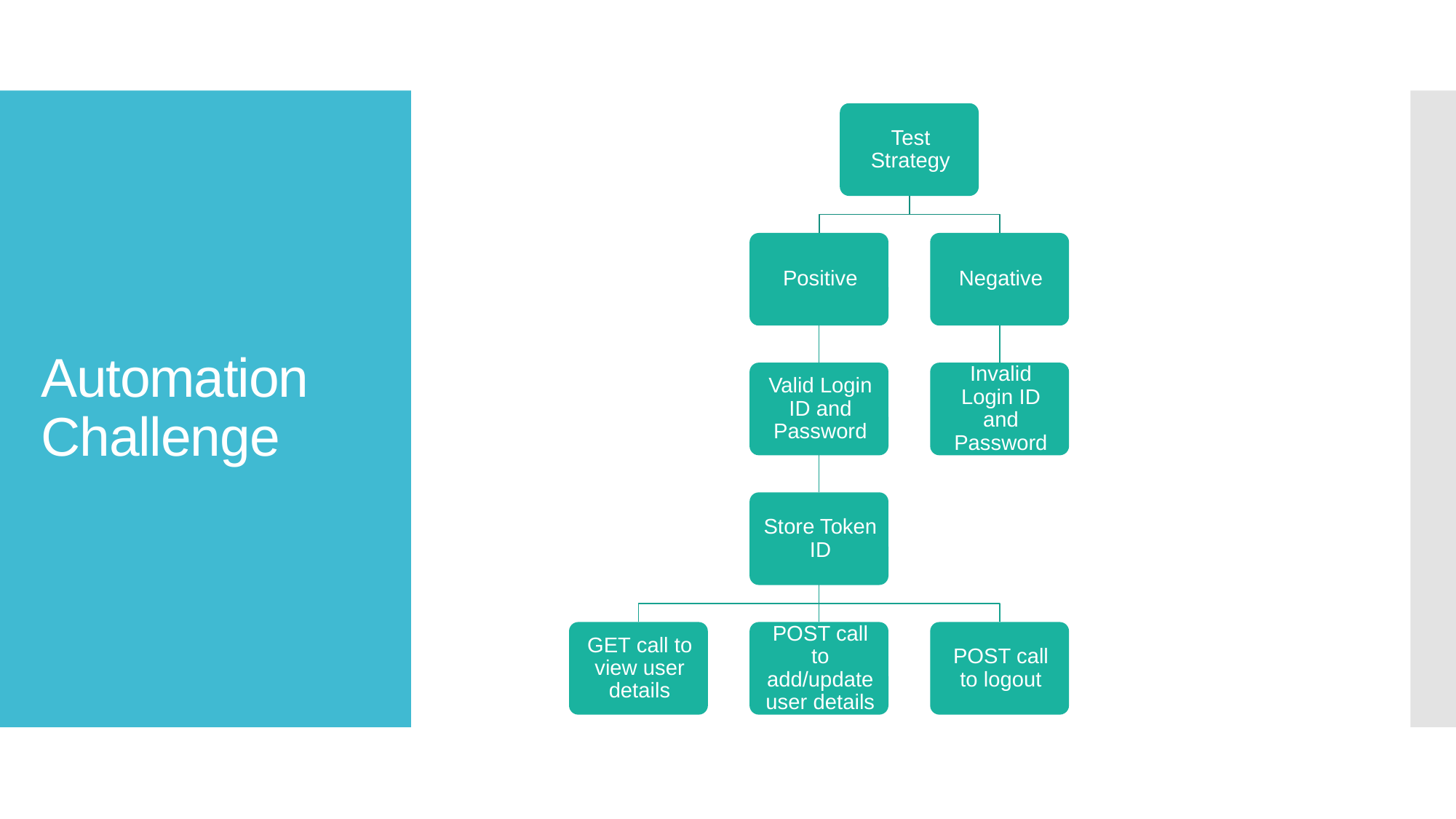

Test Strategy
Positive
Valid Login ID and Password
Store Token ID
GET call to view user details
POST call to add/update user details
POST call to logout
Negative
Invalid Login ID and Password
# Automation Challenge